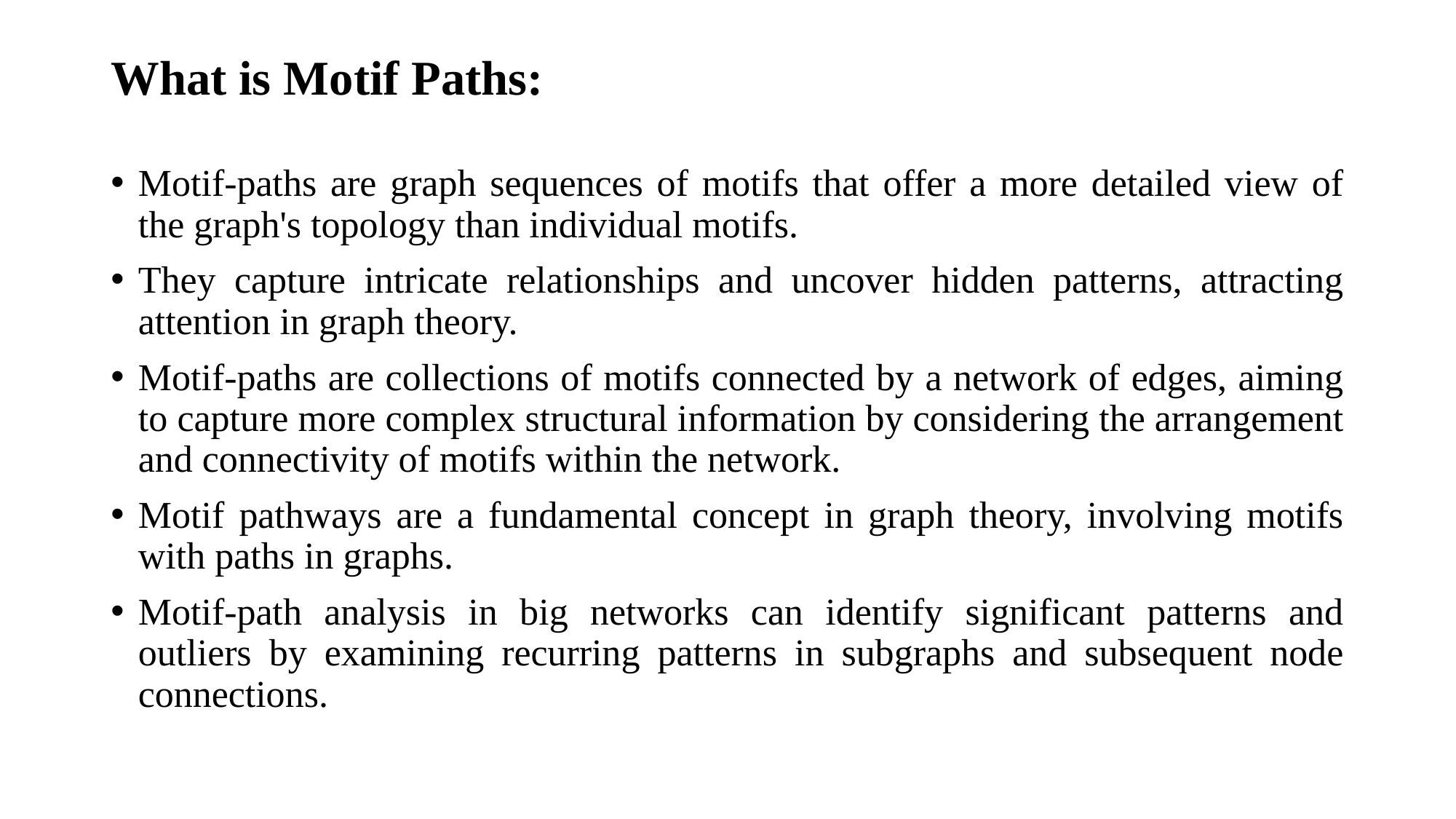

# What is Motif Paths:
Motif-paths are graph sequences of motifs that offer a more detailed view of the graph's topology than individual motifs.
They capture intricate relationships and uncover hidden patterns, attracting attention in graph theory.
Motif-paths are collections of motifs connected by a network of edges, aiming to capture more complex structural information by considering the arrangement and connectivity of motifs within the network.
Motif pathways are a fundamental concept in graph theory, involving motifs with paths in graphs.
Motif-path analysis in big networks can identify significant patterns and outliers by examining recurring patterns in subgraphs and subsequent node connections.